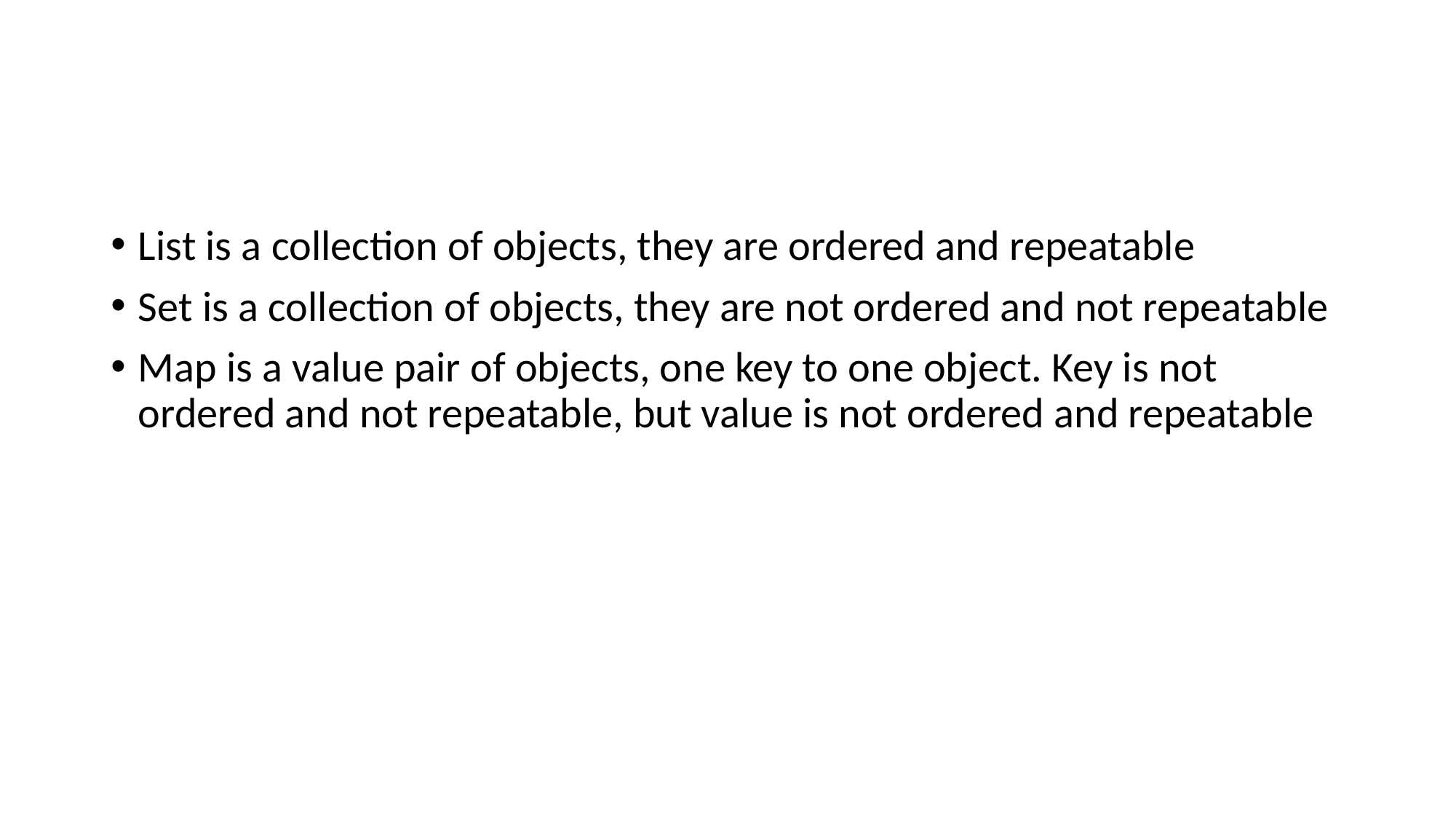

#
List is a collection of objects, they are ordered and repeatable
Set is a collection of objects, they are not ordered and not repeatable
Map is a value pair of objects, one key to one object. Key is not ordered and not repeatable, but value is not ordered and repeatable